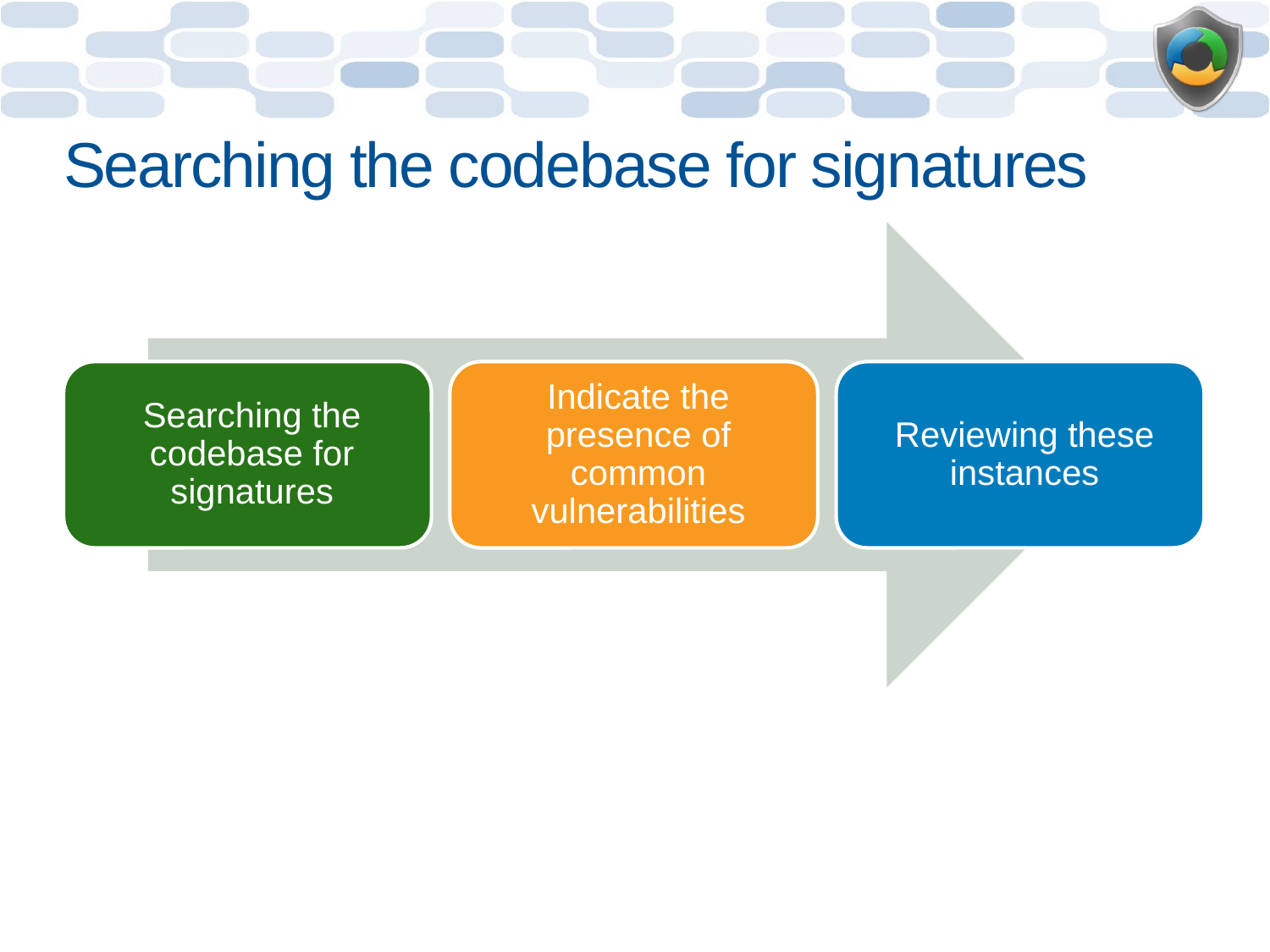

# Searching the codebase for signatures
Searching the codebase for signatures
Indicate the presence of common vulnerabilities
Reviewing these instances